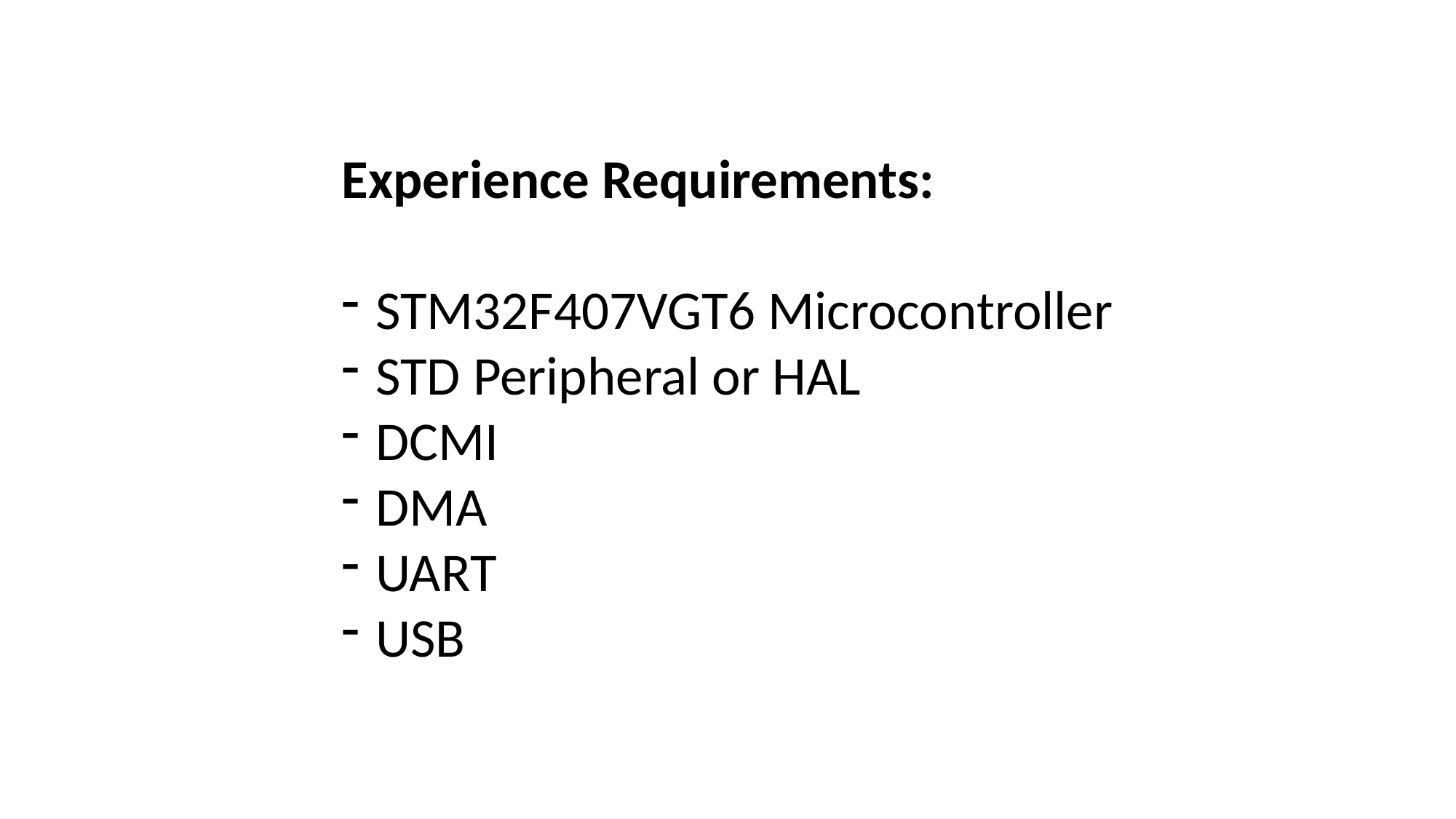

Experience Requirements:

STM32F407VGT6 Microcontroller
STD Peripheral or HAL
DCMI
DMA
UART
USB